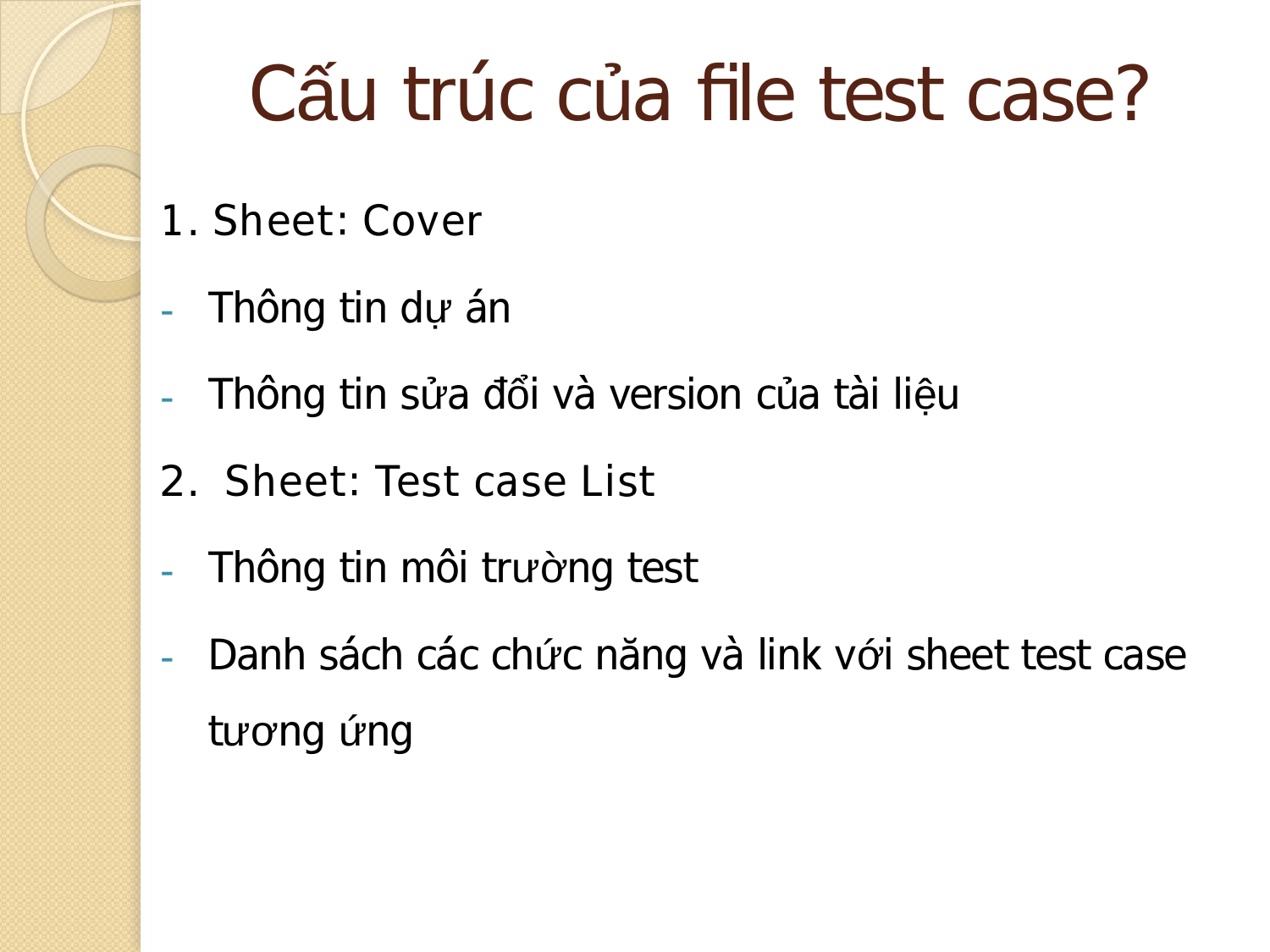

# Cấu trúc của file test case?

1. Sheet: Cover
Thông tin dự án
Thông tin sửa đổi và version của tài liệu
2.  Sheet: Test case List
Thông tin môi trường test
Danh sách các chức năng và link với sheet test case tương ứng